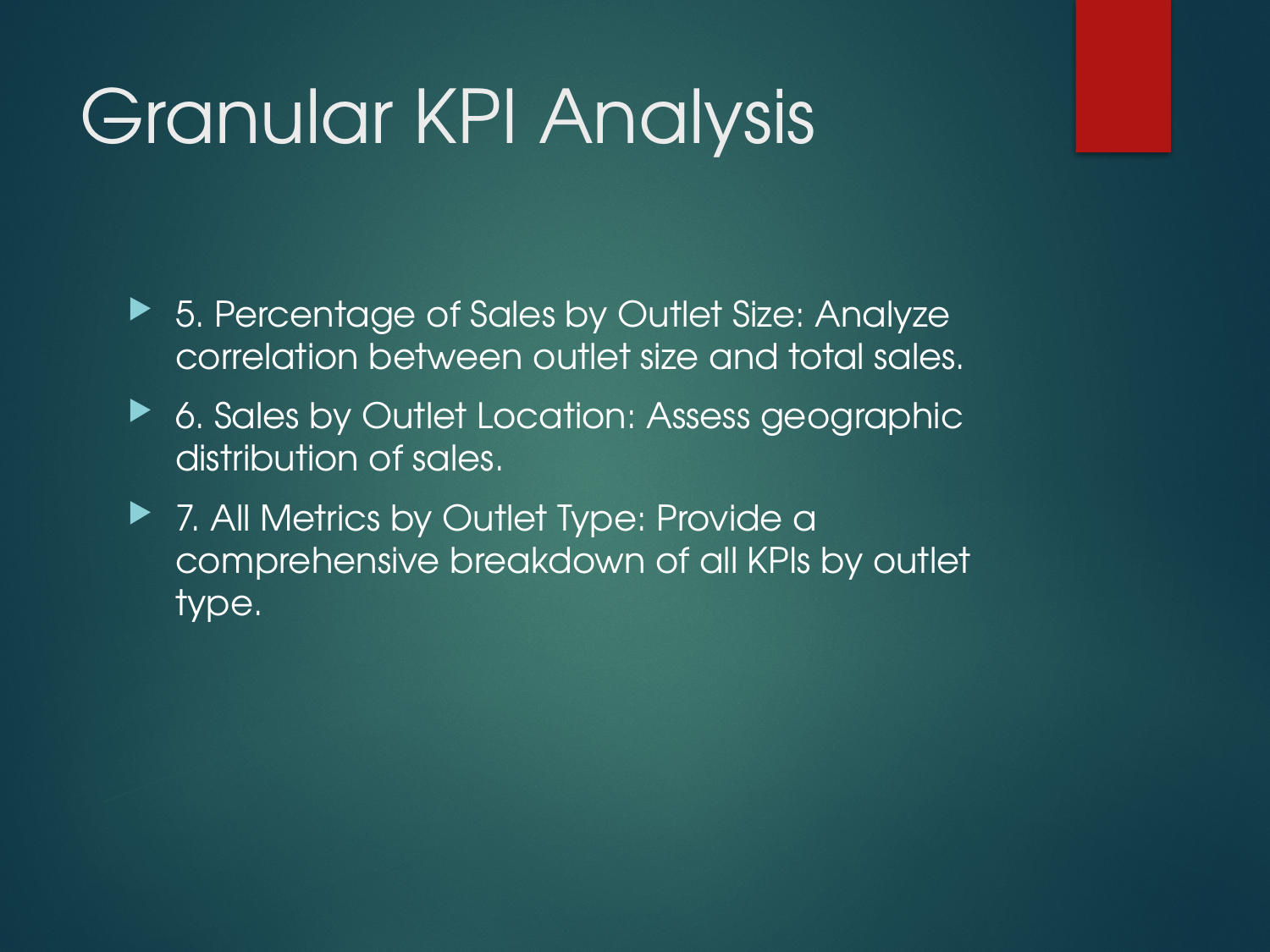

# Granular KPI Analysis
5. Percentage of Sales by Outlet Size: Analyze correlation between outlet size and total sales.
6. Sales by Outlet Location: Assess geographic distribution of sales.
7. All Metrics by Outlet Type: Provide a comprehensive breakdown of all KPIs by outlet type.